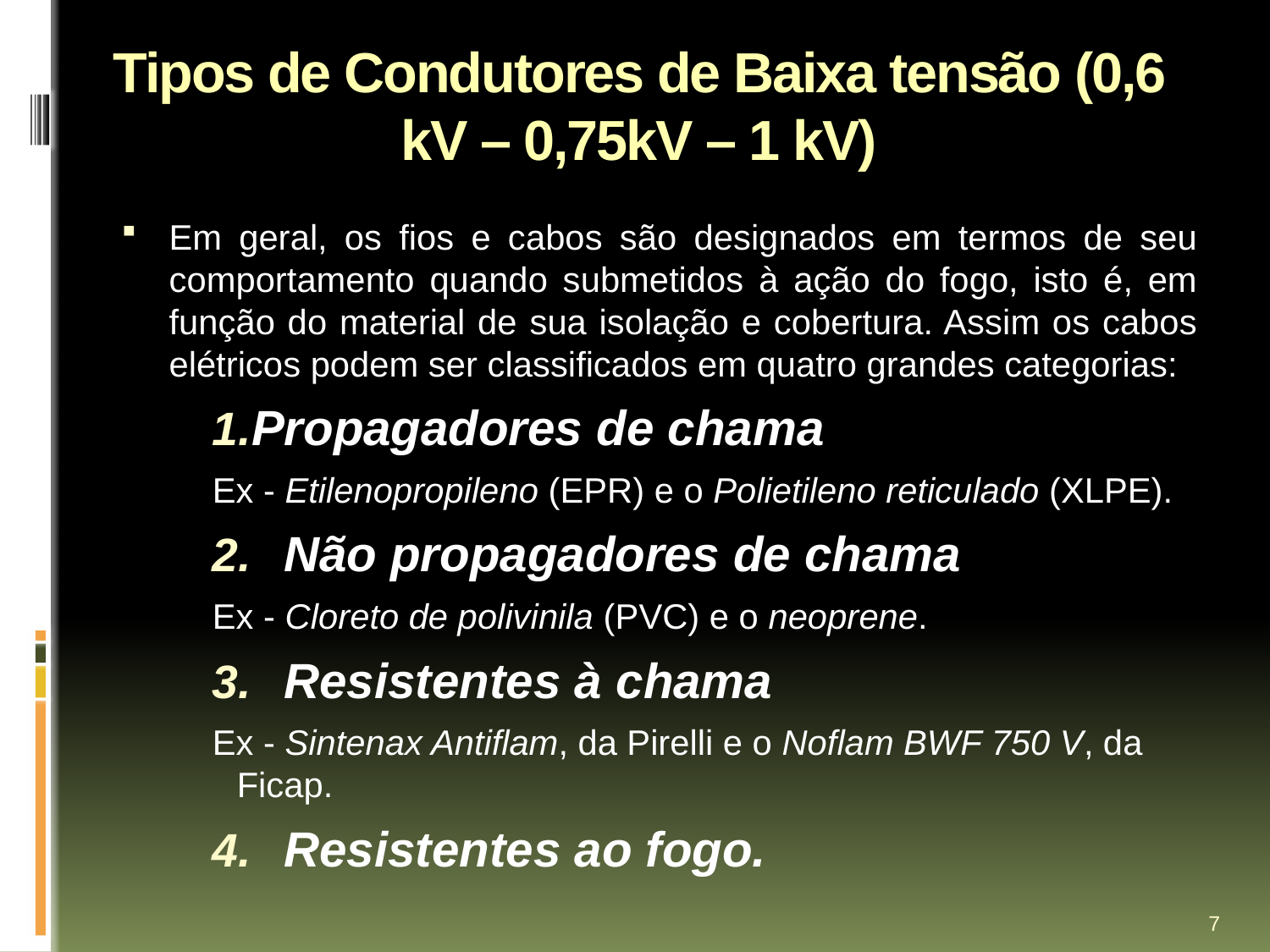

# Tipos de Condutores de Baixa tensão (0,6 kV – 0,75kV – 1 kV)
Em geral, os fios e cabos são designados em termos de seu comportamento quando submetidos à ação do fogo, isto é, em função do material de sua isolação e cobertura. Assim os cabos elétricos podem ser classificados em quatro grandes categorias:
Propagadores de chama
Ex - Etilenopropileno (EPR) e o Polietileno reticulado (XLPE).
Não propagadores de chama
Ex - Cloreto de polivinila (PVC) e o neoprene.
Resistentes à chama
Ex - Sintenax Antiflam, da Pirelli e o Noflam BWF 750 V, da Ficap.
Resistentes ao fogo.

7